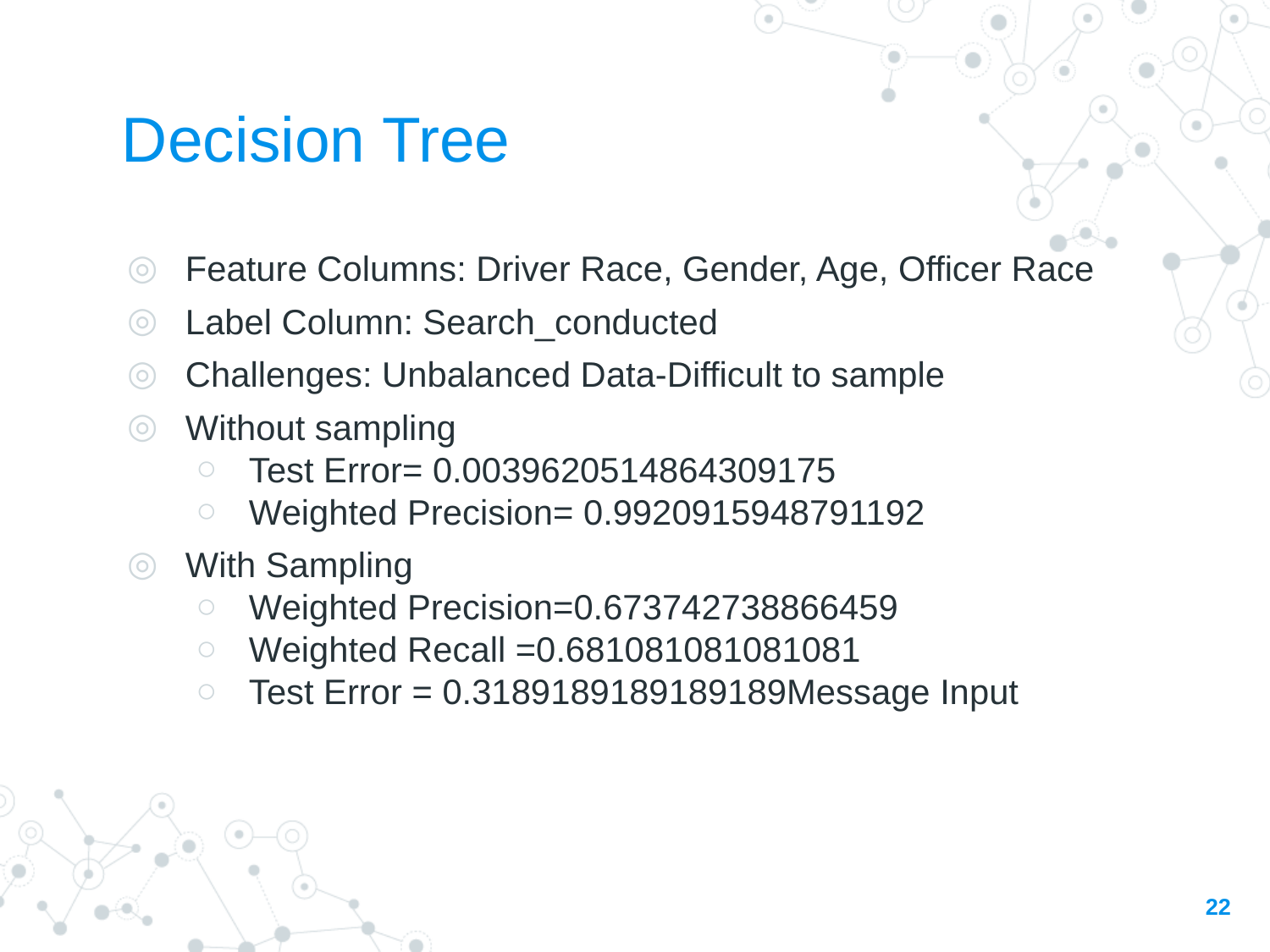

# Decision Tree
Feature Columns: Driver Race, Gender, Age, Officer Race
Label Column: Search_conducted
Challenges: Unbalanced Data-Difficult to sample
Without sampling
Test Error= 0.0039620514864309175
Weighted Precision= 0.9920915948791192
With Sampling
Weighted Precision=0.673742738866459
Weighted Recall =0.681081081081081
Test Error = 0.3189189189189189Message Input
22